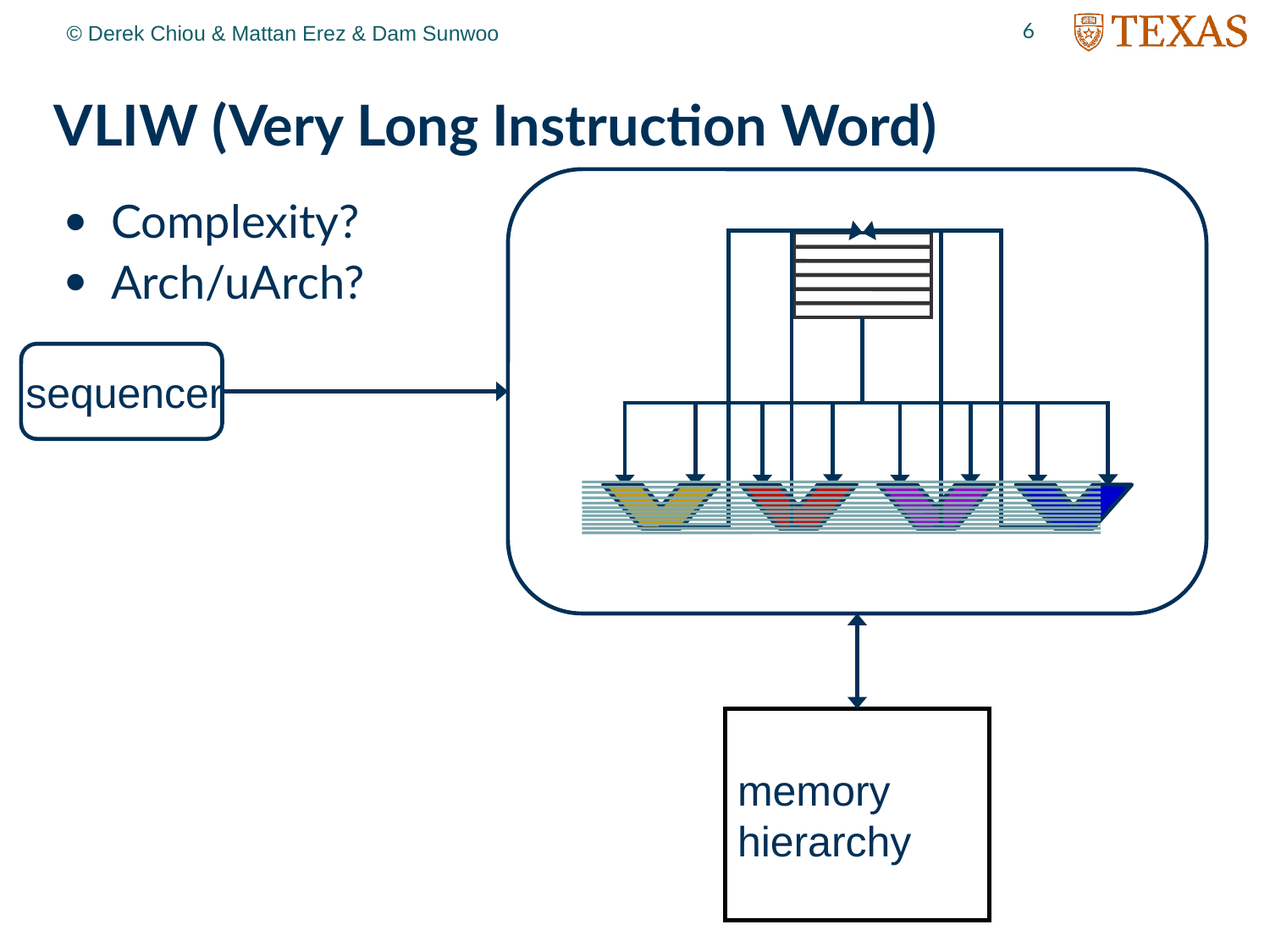

6
© Derek Chiou & Mattan Erez & Dam Sunwoo
# VLIW (Very Long Instruction Word)

Complexity?
Arch/uArch?

sequencer

memory
hierarchy